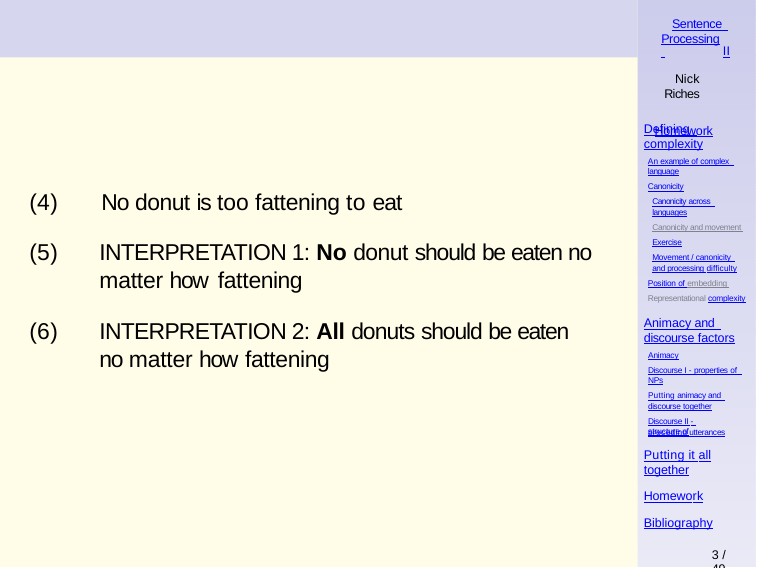

Sentence  Processing II

Nick Riches

Homework
Defining  complexity
An example of complex  language
Canonicity
Canonicity across  languages
Canonicity and movement  Exercise
Movement / canonicity  and processing difficulty
Position of embedding  Representational complexity
(4)	No donut is too fattening to eat
(5)	INTERPRETATION 1: No donut should be eaten no  matter how fattening
Animacy and  discourse factors
Animacy
Discourse I - properties of  NPs
Putting animacy and  discourse together
Discourse II - structure of
(6)	INTERPRETATION 2: All donuts should be eaten  no matter how fattening
preceding utterances
Putting it all
together
Homework
Bibliography
3 / 49